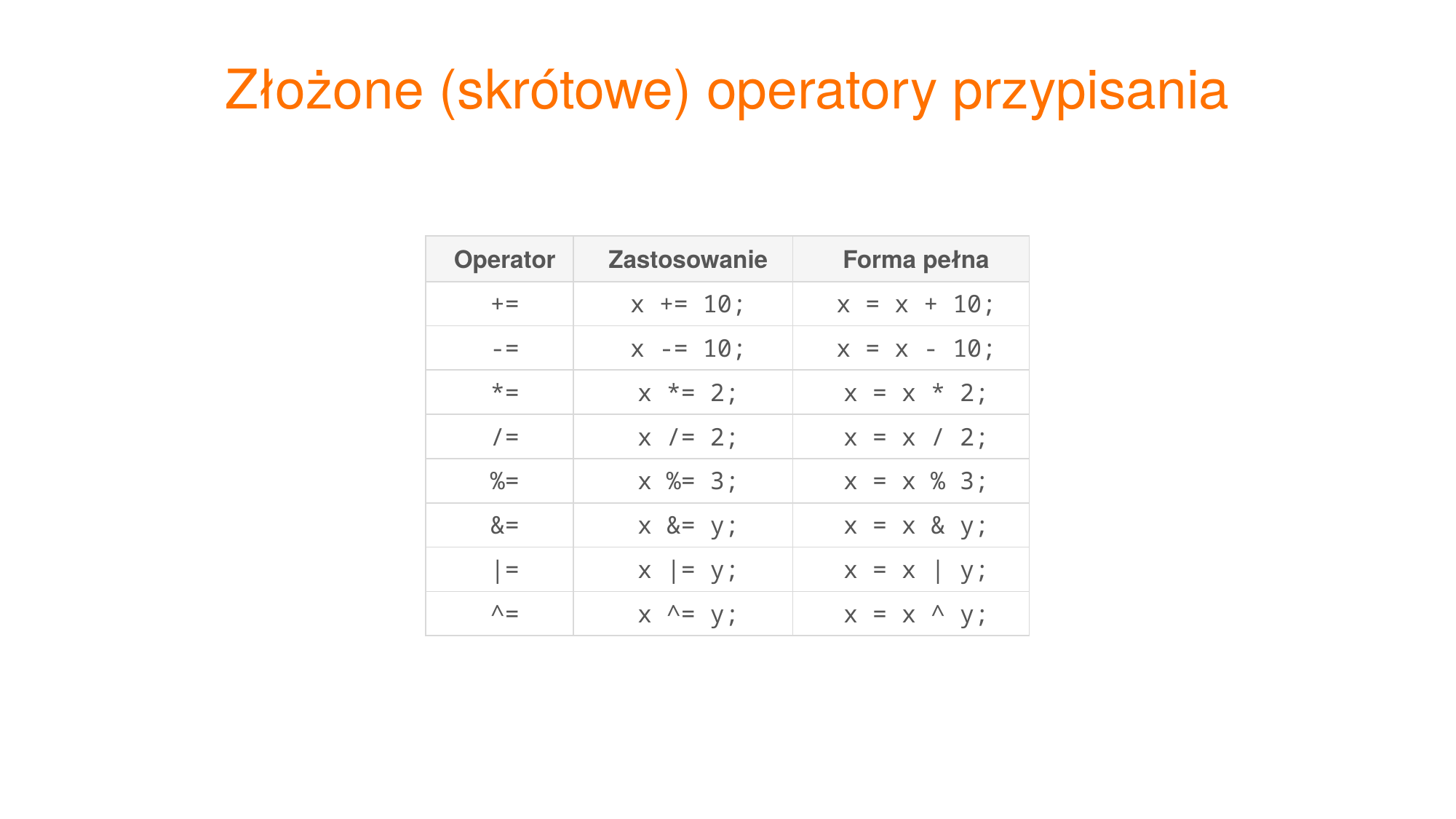

# Złożone (skrótowe) operatory przypisania
| Operator | Zastosowanie | Forma pełna |
| --- | --- | --- |
| += | x += 10; | x = x + 10; |
| -= | x -= 10; | x = x - 10; |
| \*= | x \*= 2; | x = x \* 2; |
| /= | x /= 2; | x = x / 2; |
| %= | x %= 3; | x = x % 3; |
| &= | x &= y; | x = x & y; |
| |= | x |= y; | x = x | y; |
| ^= | x ^= y; | x = x ^ y; |